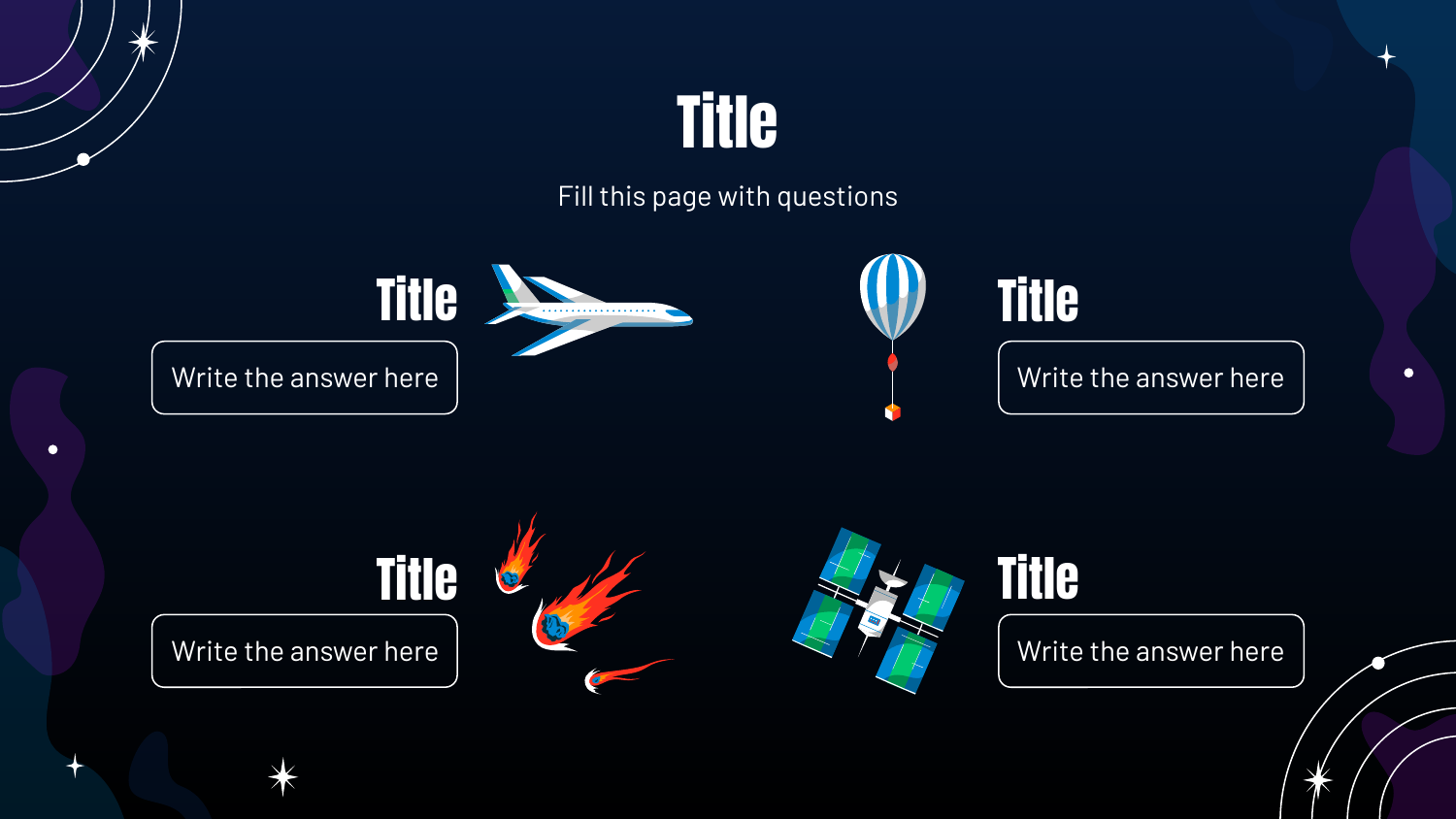

# Title
Fill this page with questions

Title
Title

Write the answer here
Write the answer here

Title
Title

Write the answer here
Write the answer here